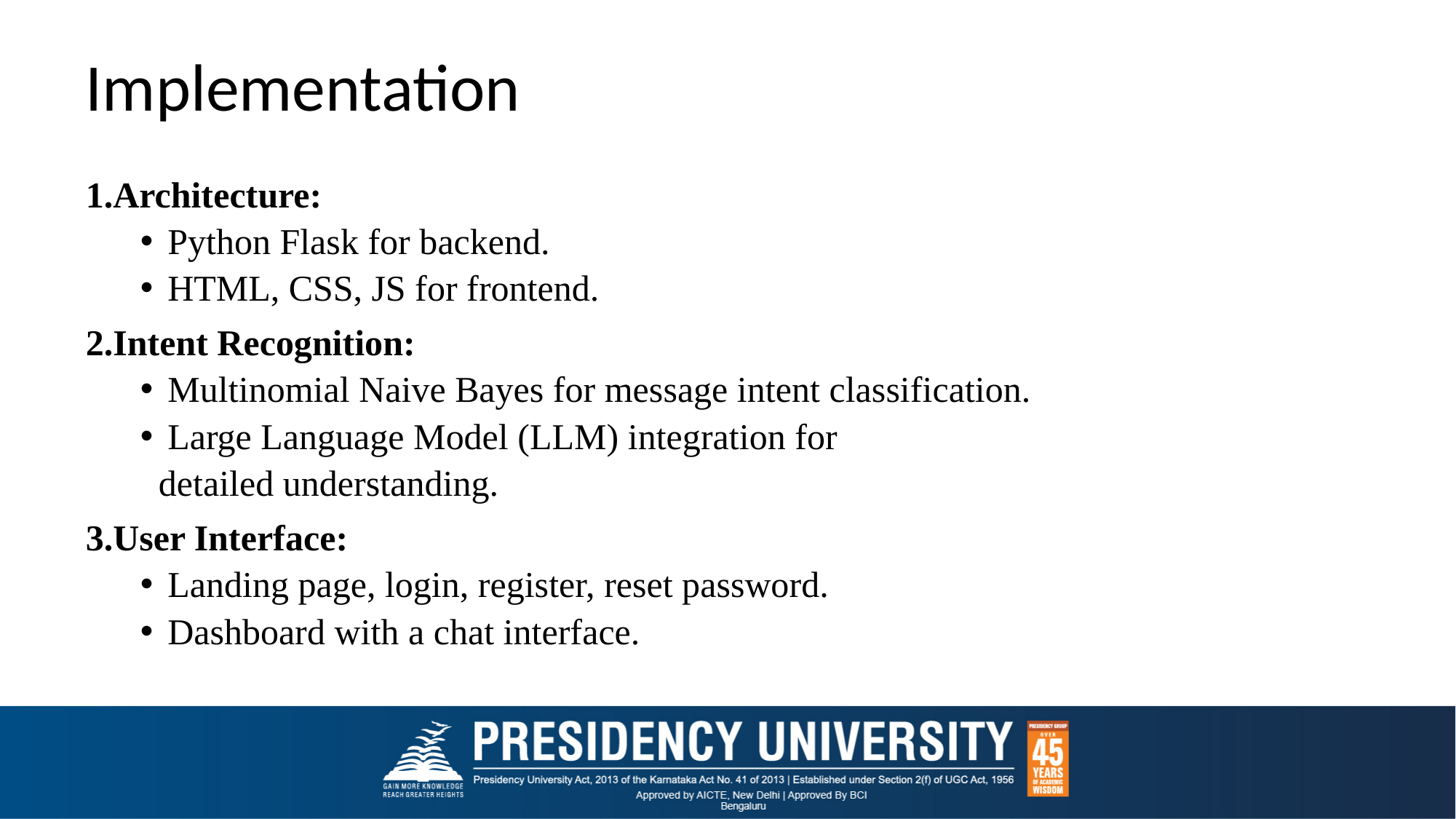

# Implementation
Architecture:
Python Flask for backend.
HTML, CSS, JS for frontend.
Intent Recognition:
Multinomial Naive Bayes for message intent classification.
Large Language Model (LLM) integration for
  detailed understanding.
User Interface:
Landing page, login, register, reset password.
Dashboard with a chat interface.